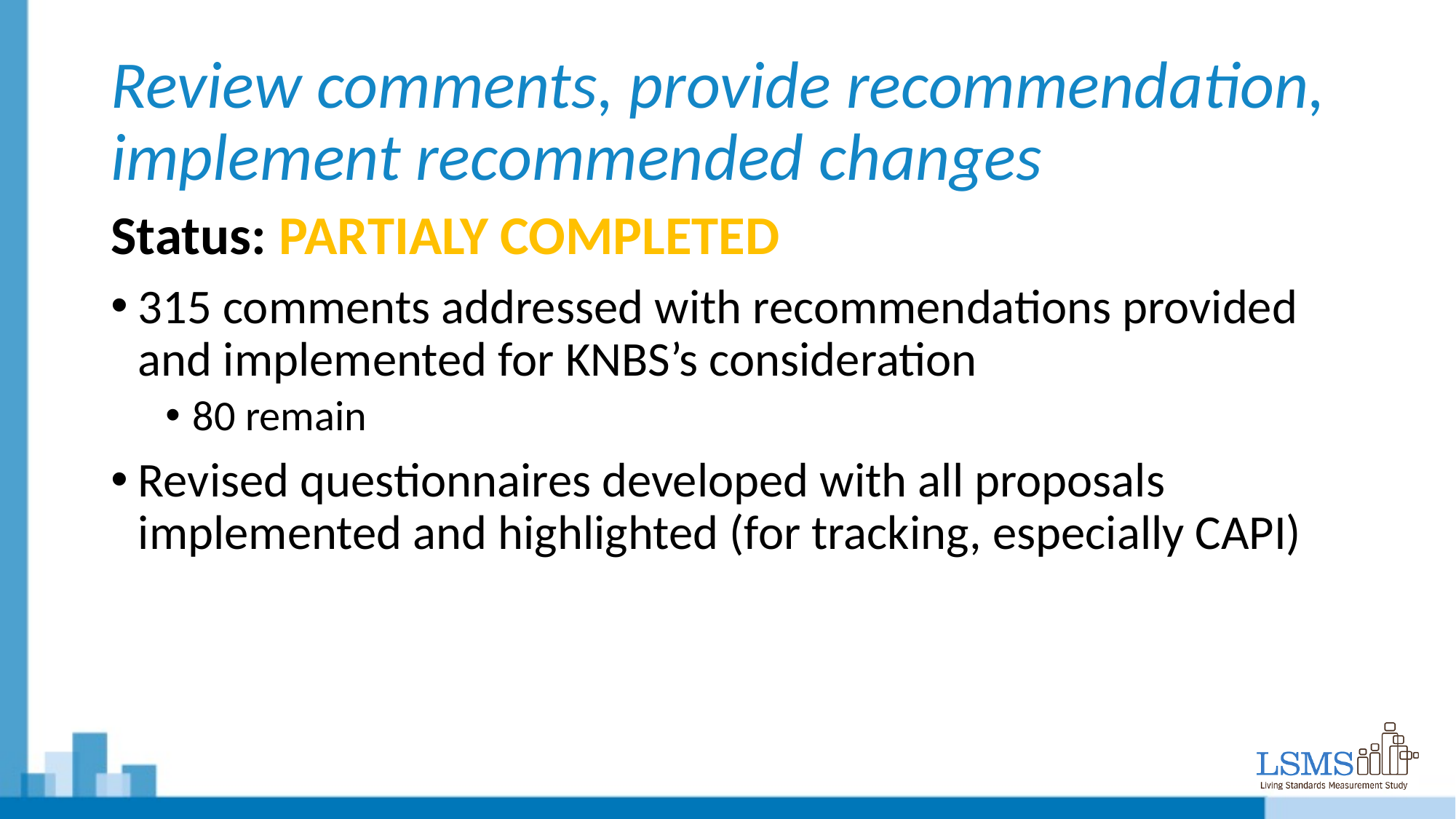

# Review comments, provide recommendation, implement recommended changes
Status: PARTIALY COMPLETED
315 comments addressed with recommendations provided and implemented for KNBS’s consideration
80 remain
Revised questionnaires developed with all proposals implemented and highlighted (for tracking, especially CAPI)